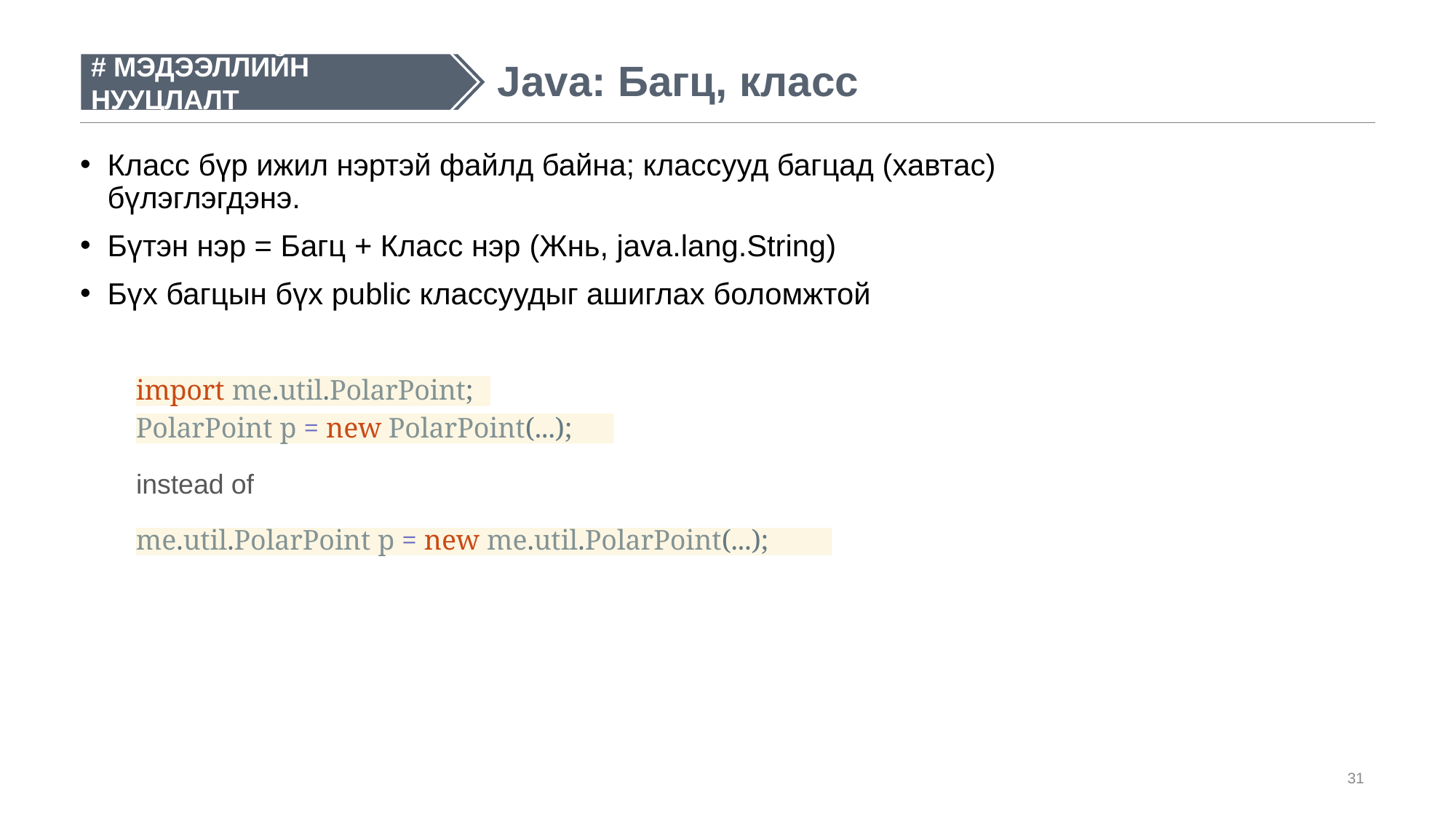

# МЭДЭЭЛЛИЙН НУУЦЛАЛТ
#
Java: Багц, класс
Класс бүр ижил нэртэй файлд байна; классууд багцад (хавтас) бүлэглэгдэнэ.
Бүтэн нэр = Багц + Класс нэр (Жнь, java.lang.String)
Бүх багцын бүх public классуудыг ашиглах боломжтой
import me.util.PolarPoint;
PolarPoint p = new PolarPoint(...);
instead of
me.util.PolarPoint p = new me.util.PolarPoint(...);
31